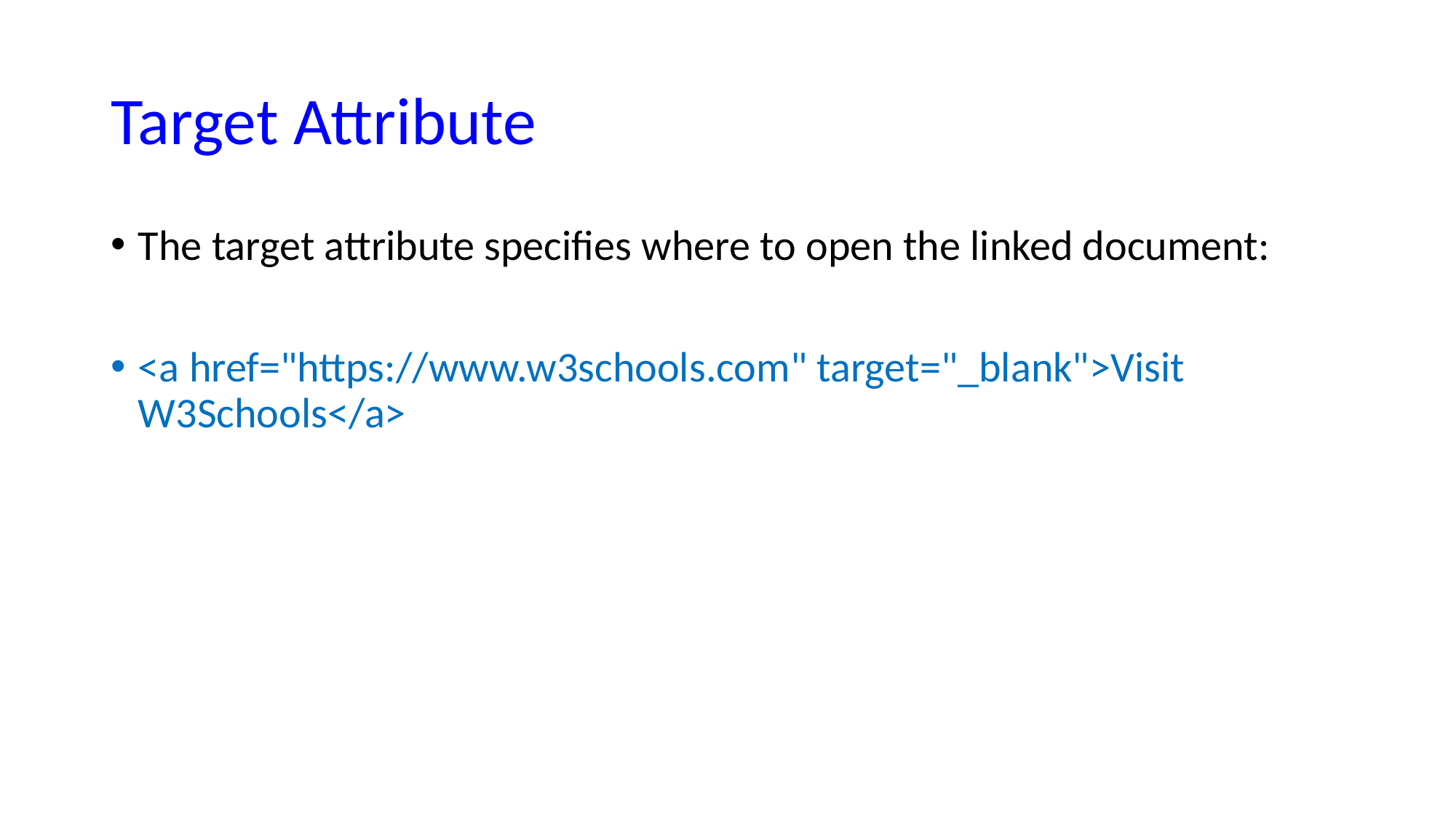

# Target Attribute
The target attribute specifies where to open the linked document:

<a href="https://www.w3schools.com" target="_blank">Visit W3Schools</a>